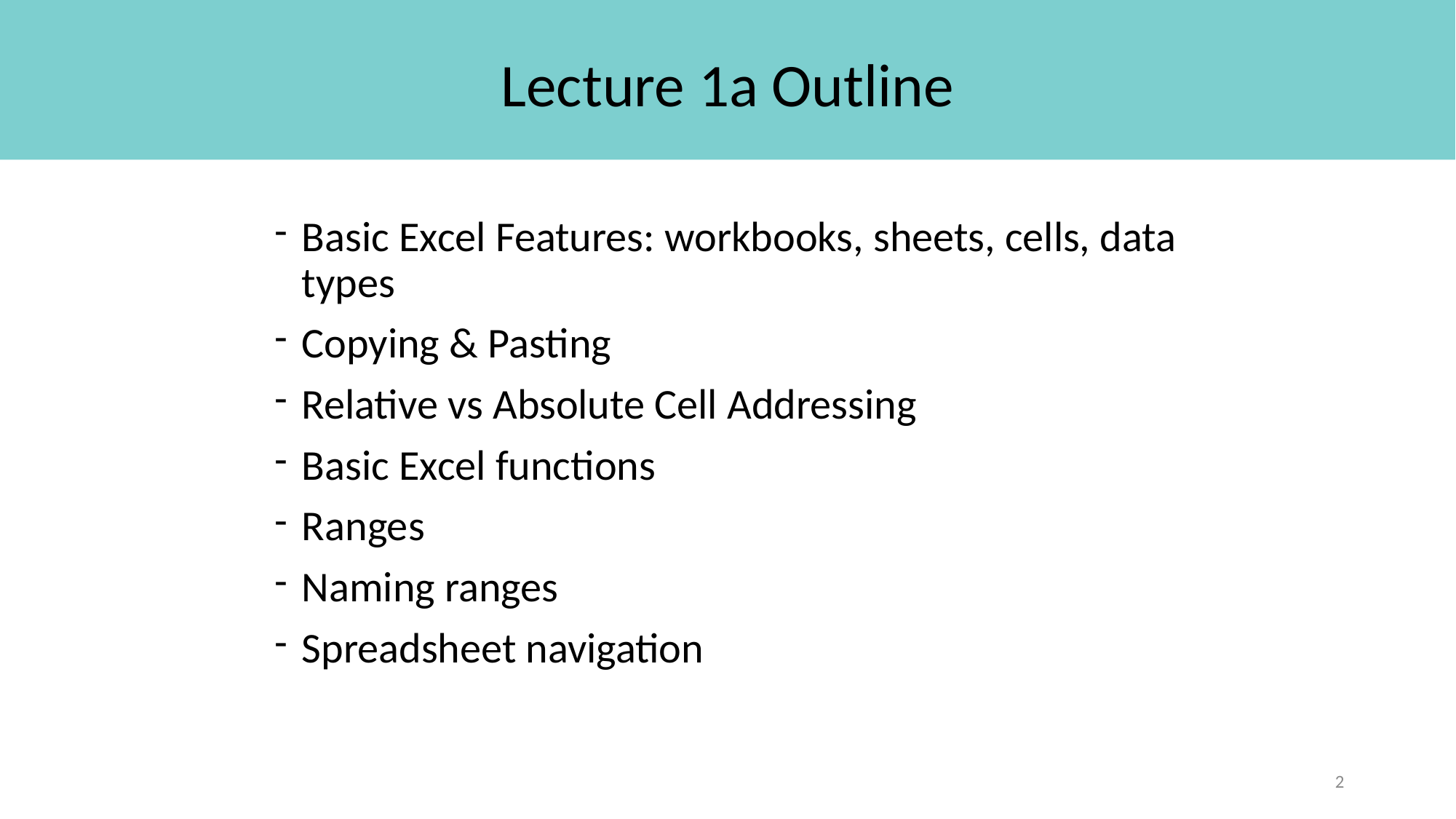

# Lecture 1a Outline
Basic Excel Features: workbooks, sheets, cells, data types
Copying & Pasting
Relative vs Absolute Cell Addressing
Basic Excel functions
Ranges
Naming ranges
Spreadsheet navigation

2